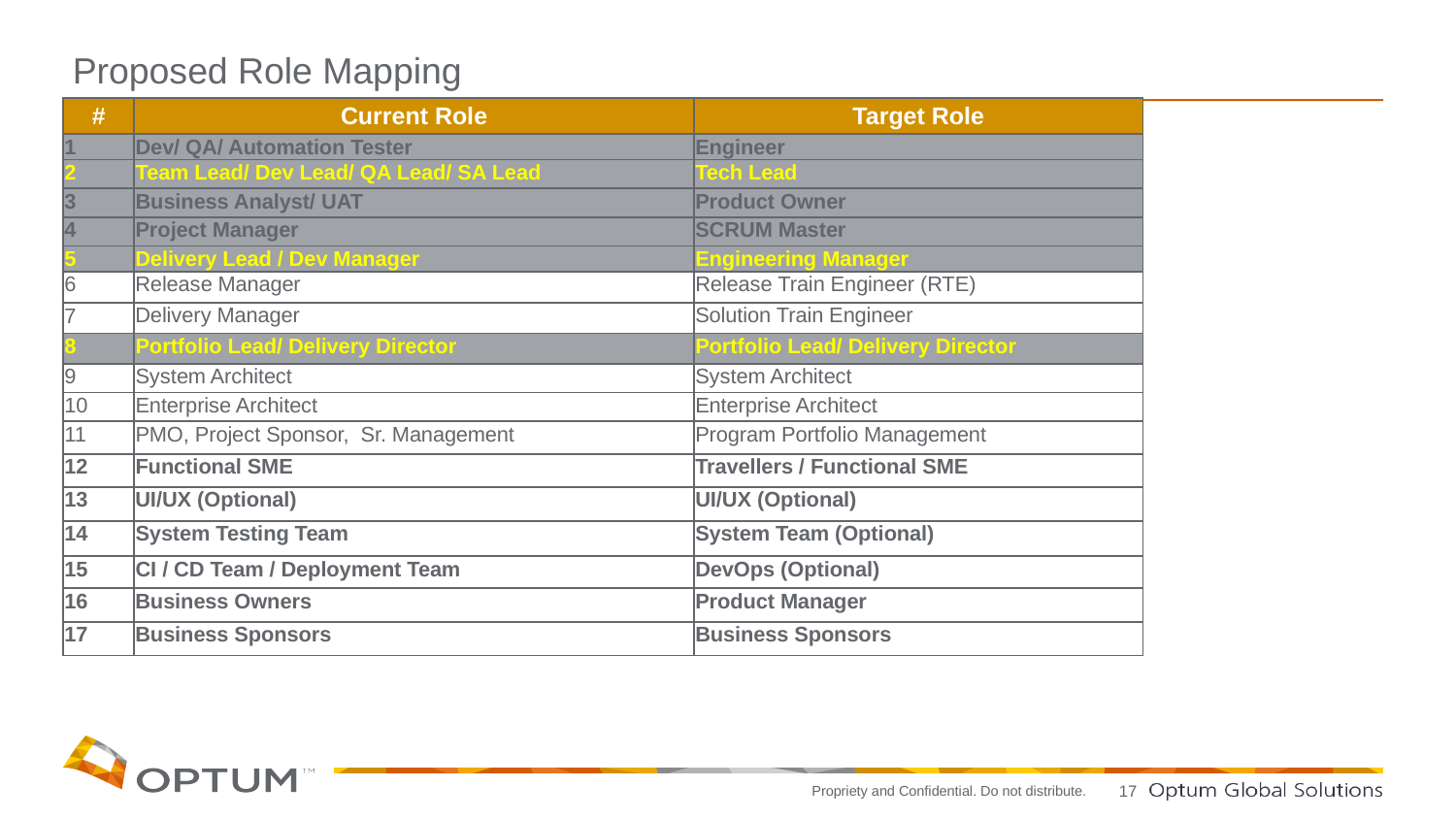

# Proposed Role Mapping
| # | Current Role | Target Role |
| --- | --- | --- |
| 1 | Dev/ QA/ Automation Tester | Engineer |
| 2 | Team Lead/ Dev Lead/ QA Lead/ SA Lead | Tech Lead |
| 3 | Business Analyst/ UAT | Product Owner |
| 4 | Project Manager | SCRUM Master |
| 5 | Delivery Lead / Dev Manager | Engineering Manager |
| 6 | Release Manager | Release Train Engineer (RTE) |
| 7 | Delivery Manager | Solution Train Engineer |
| 8 | Portfolio Lead/ Delivery Director | Portfolio Lead/ Delivery Director |
| 9 | System Architect | System Architect |
| 10 | Enterprise Architect | Enterprise Architect |
| 11 | PMO, Project Sponsor, Sr. Management | Program Portfolio Management |
| 12 | Functional SME | Travellers / Functional SME |
| 13 | UI/UX (Optional) | UI/UX (Optional) |
| 14 | System Testing Team | System Team (Optional) |
| 15 | CI / CD Team / Deployment Team | DevOps (Optional) |
| 16 | Business Owners | Product Manager |
| 17 | Business Sponsors | Business Sponsors |
17